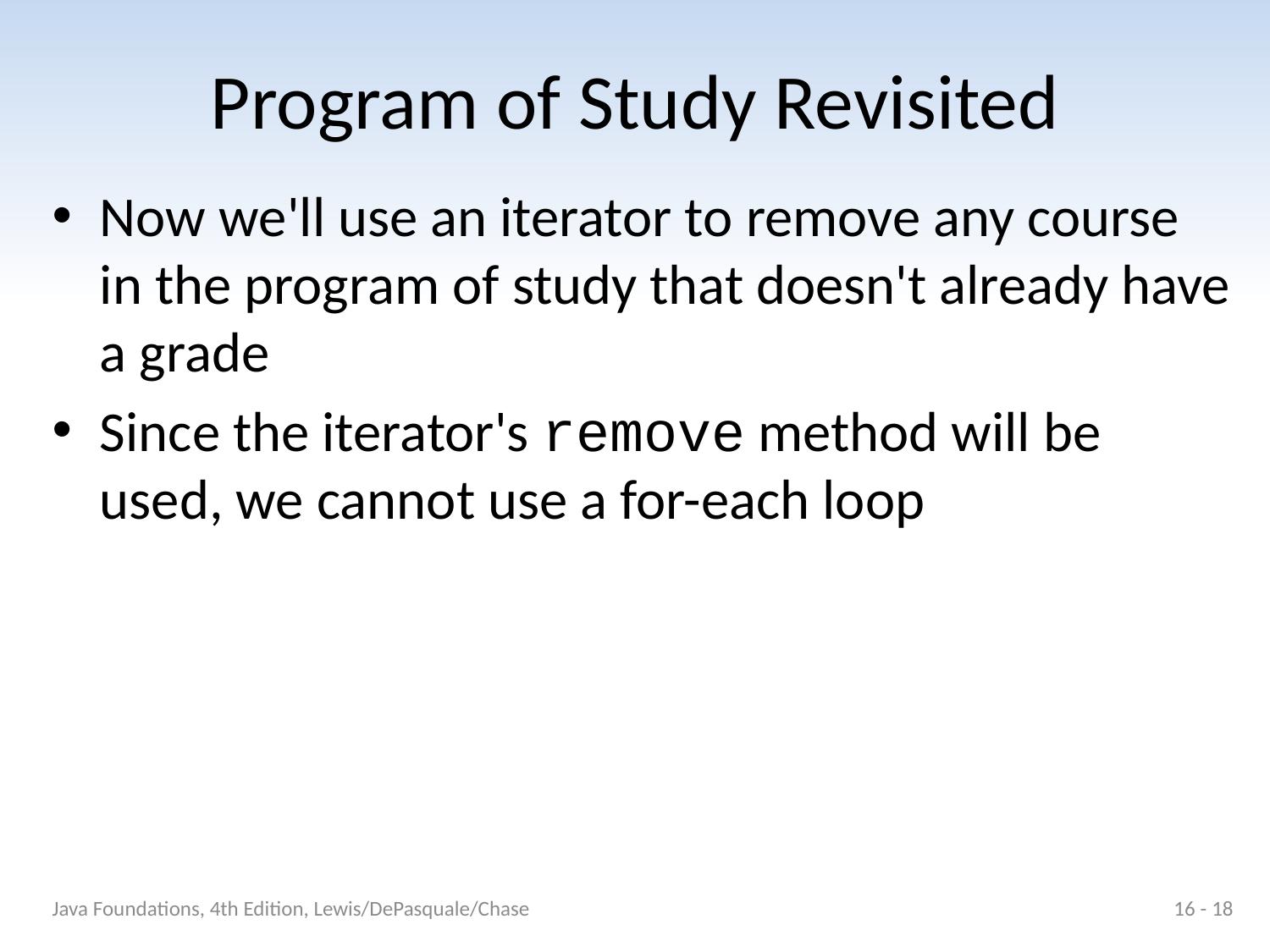

# Program of Study Revisited
Now we'll use an iterator to remove any course in the program of study that doesn't already have a grade
Since the iterator's remove method will be used, we cannot use a for-each loop
Java Foundations, 4th Edition, Lewis/DePasquale/Chase
16 - 18